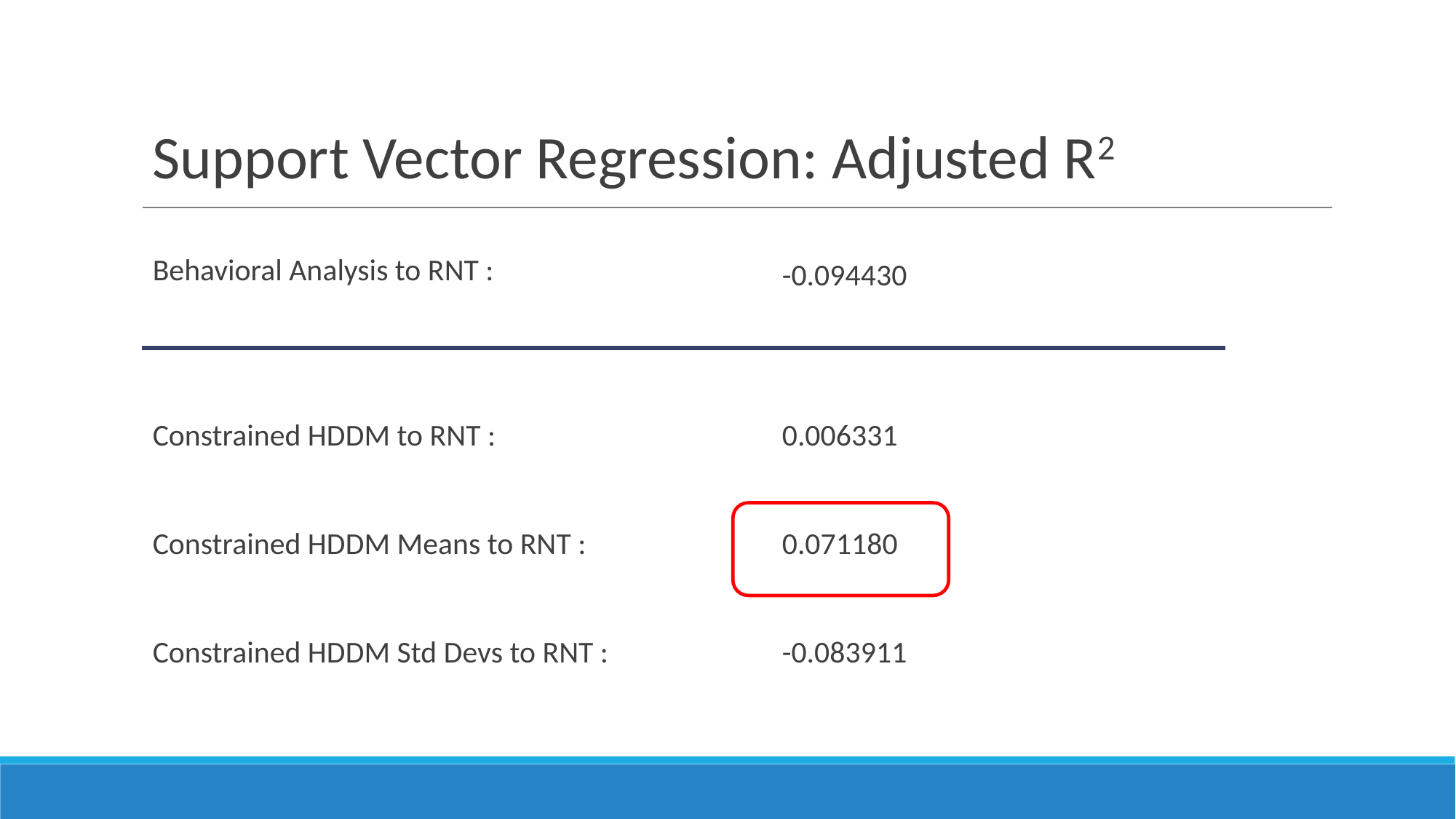

# Support Vector Regression: Adjusted R2
-0.094430
Behavioral Analysis to RNT :

Constrained HDDM to RNT :
0.006331

Constrained HDDM Means to RNT :
0.071180

Constrained HDDM Std Devs to RNT :
-0.083911